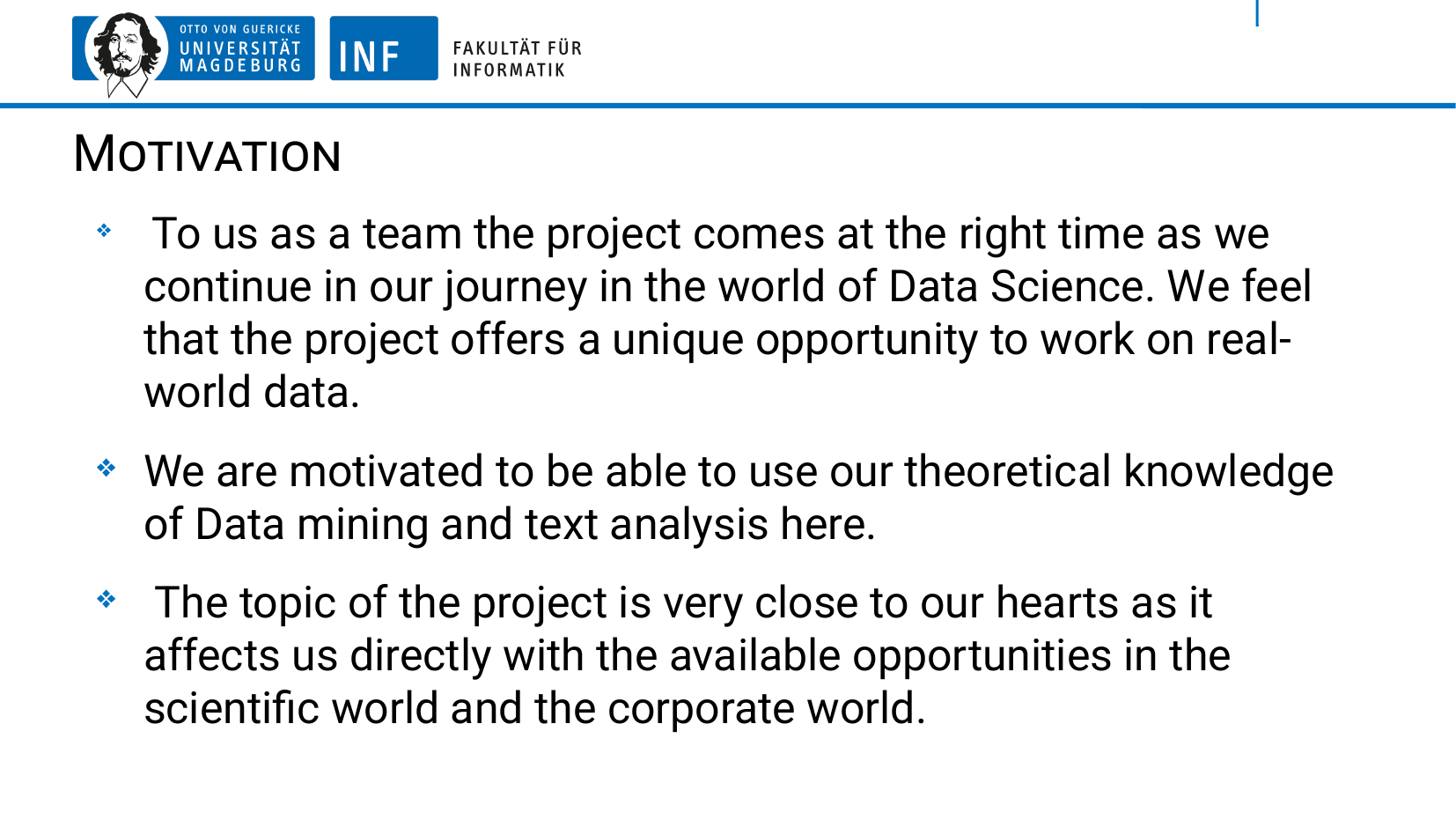

# Motivation
 To us as a team the project comes at the right time as we continue in our journey in the world of Data Science. We feel that the project offers a unique opportunity to work on real-world data.
We are motivated to be able to use our theoretical knowledge of Data mining and text analysis here.
 The topic of the project is very close to our hearts as it affects us directly with the available opportunities in the scientific world and the corporate world.